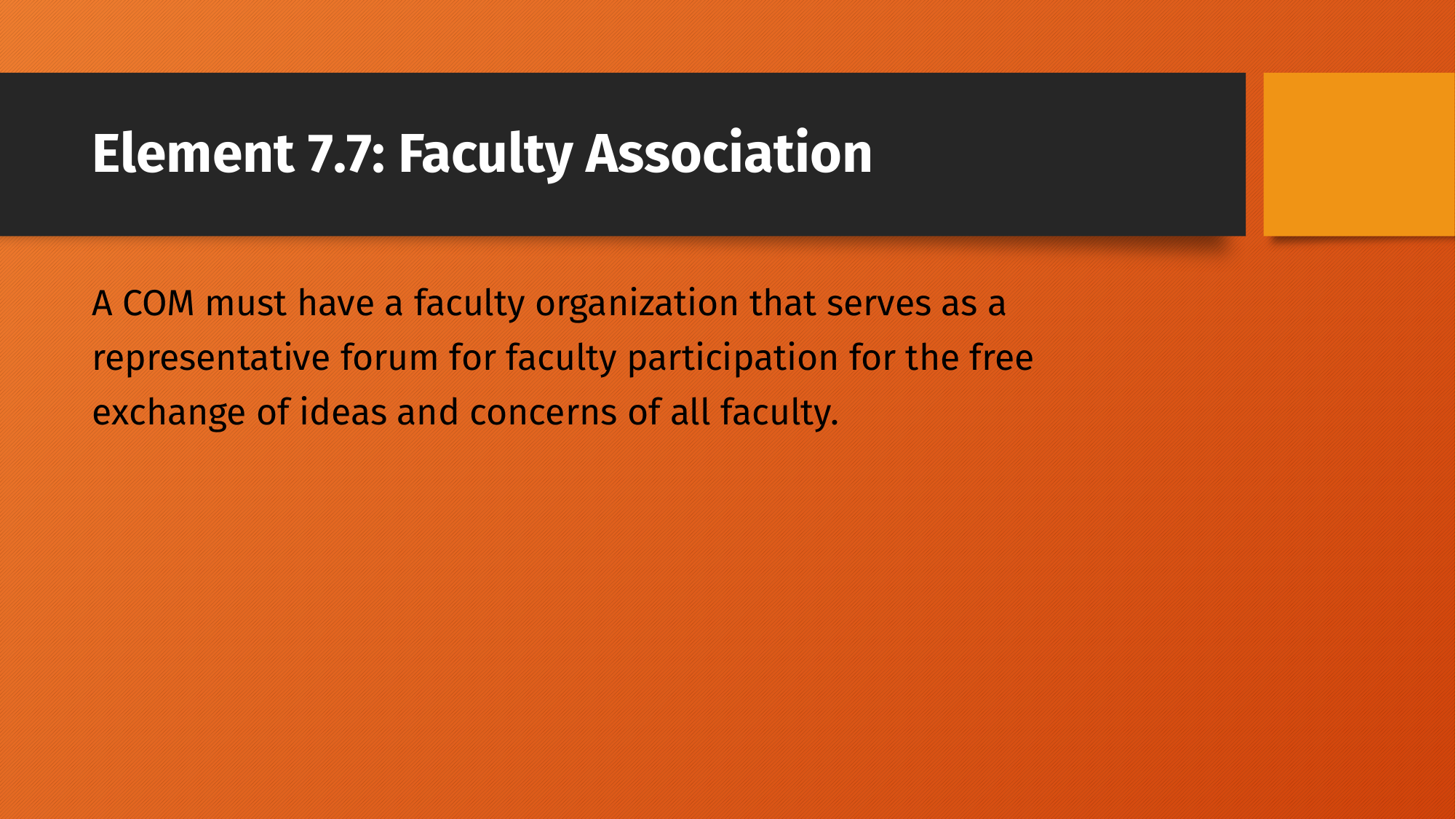

# Element 7.7: Faculty Association
A COM must have a faculty organization that serves as a
representative forum for faculty participation for the free
exchange of ideas and concerns of all faculty.